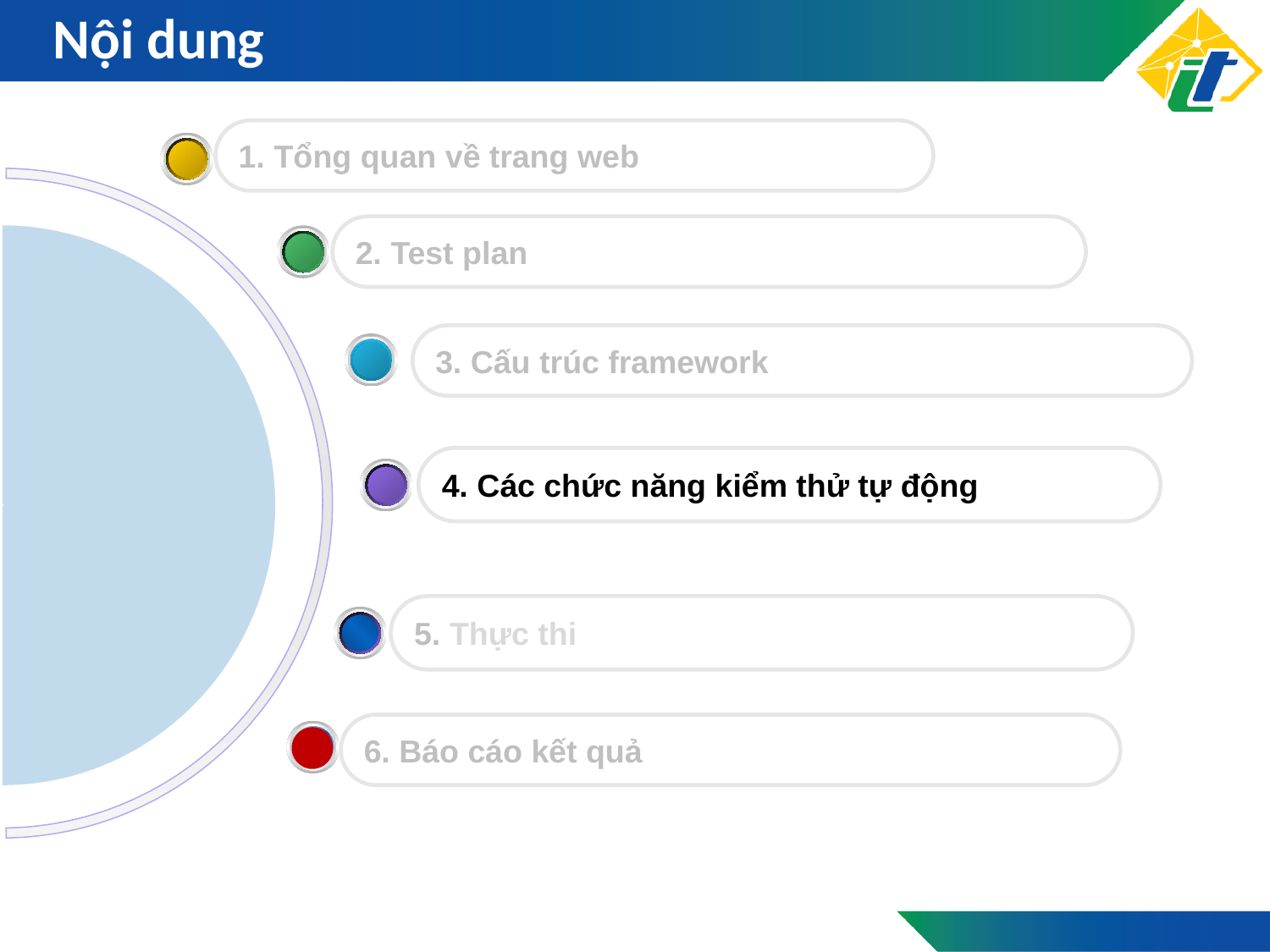

# Nội dung
1. Tổng quan về trang web

2. Test plan

3. Cấu trúc framework

4. Các chức năng kiểm thử tự động

5. Thực thi

6. Báo cáo kết quả